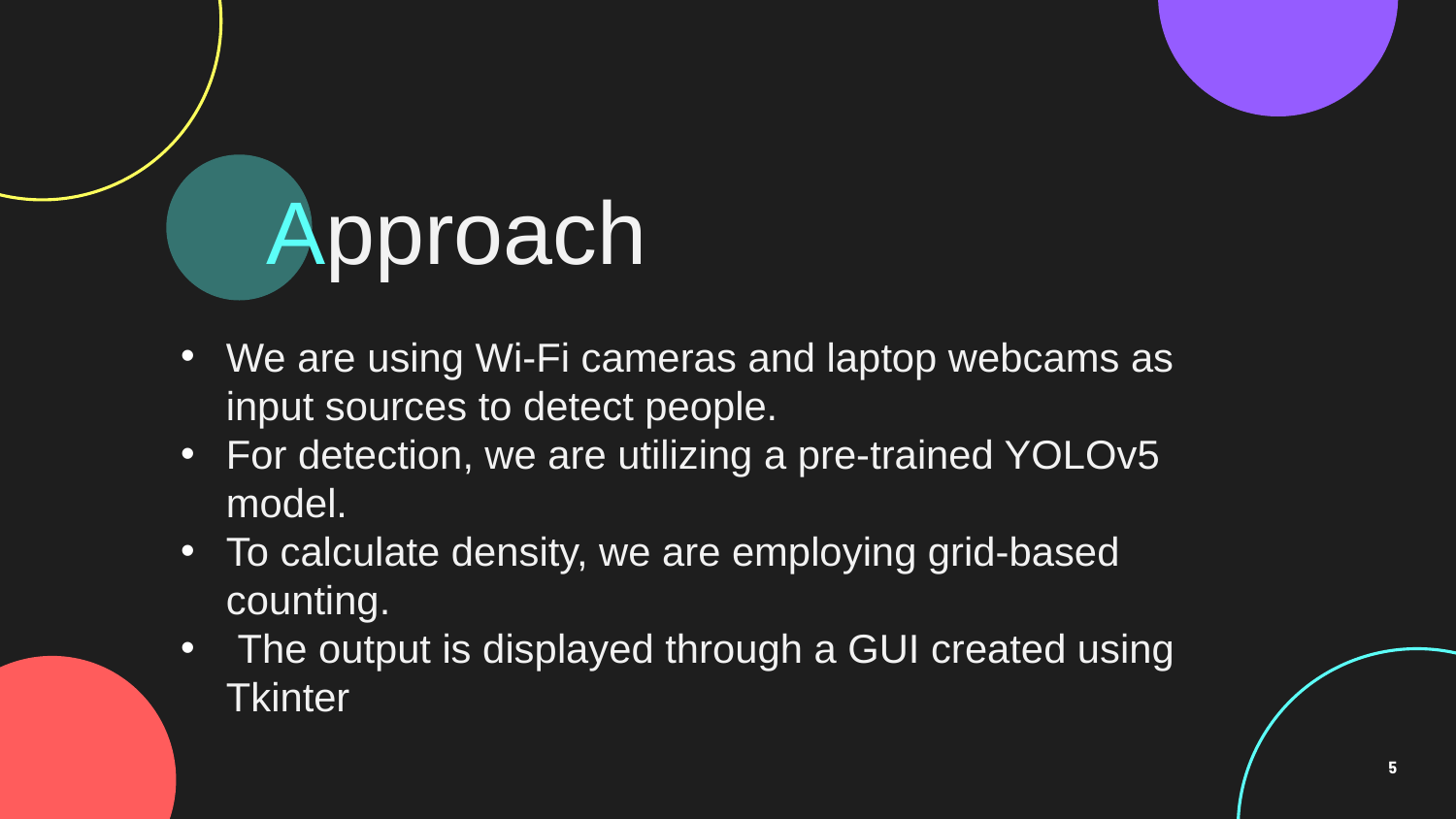

# Approach

We are using Wi-Fi cameras and laptop webcams as input sources to detect people.
For detection, we are utilizing a pre-trained YOLOv5 model.
To calculate density, we are employing grid-based counting.
 The output is displayed through a GUI created using Tkinter
5